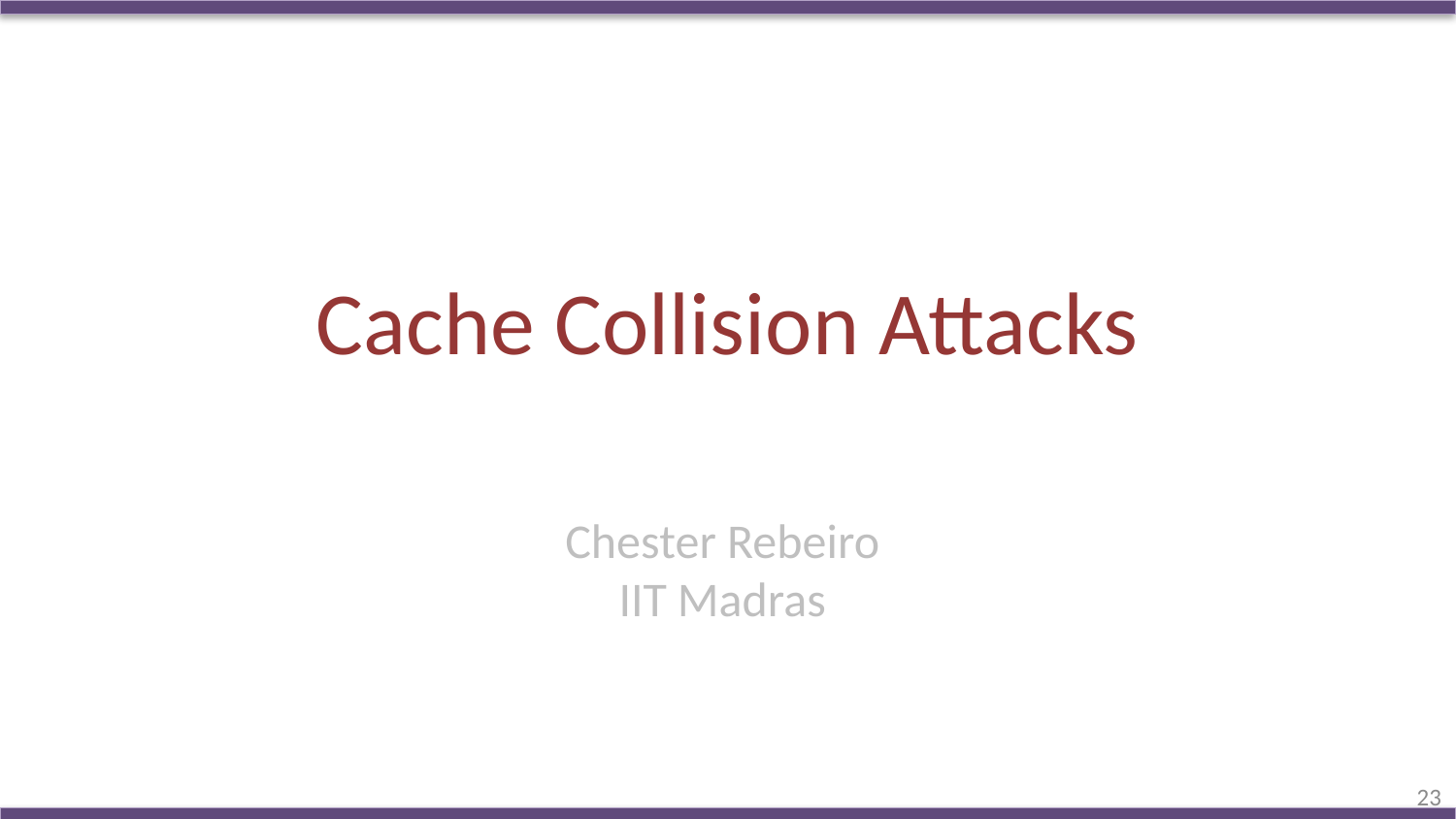

# Cache Collision Attacks
Chester Rebeiro
IIT Madras
23